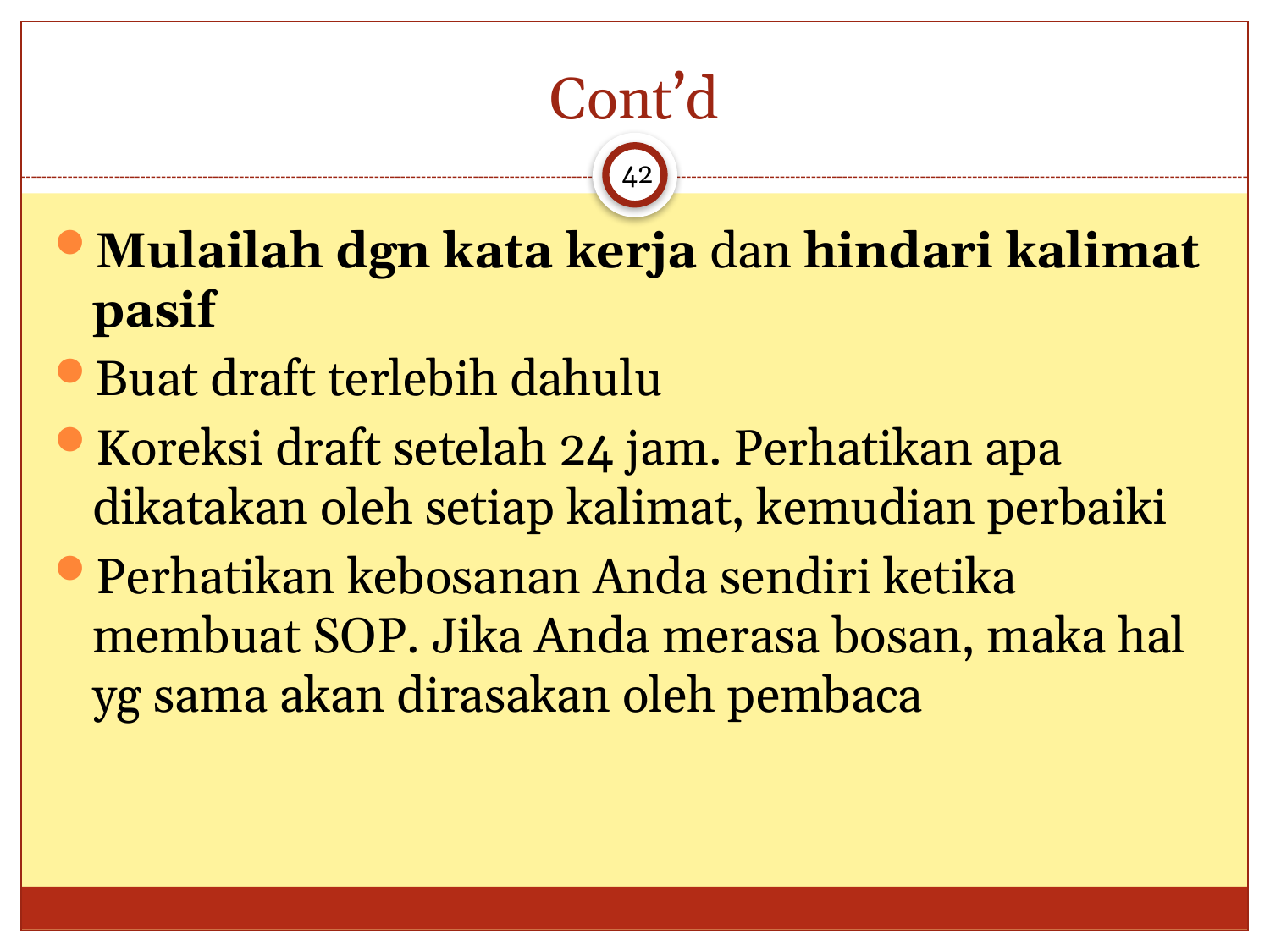

# Cont’d
42
Mulailah dgn kata kerja dan hindari kalimat pasif
Buat draft terlebih dahulu
Koreksi draft setelah 24 jam. Perhatikan apa dikatakan oleh setiap kalimat, kemudian perbaiki
Perhatikan kebosanan Anda sendiri ketika membuat SOP. Jika Anda merasa bosan, maka hal yg sama akan dirasakan oleh pembaca